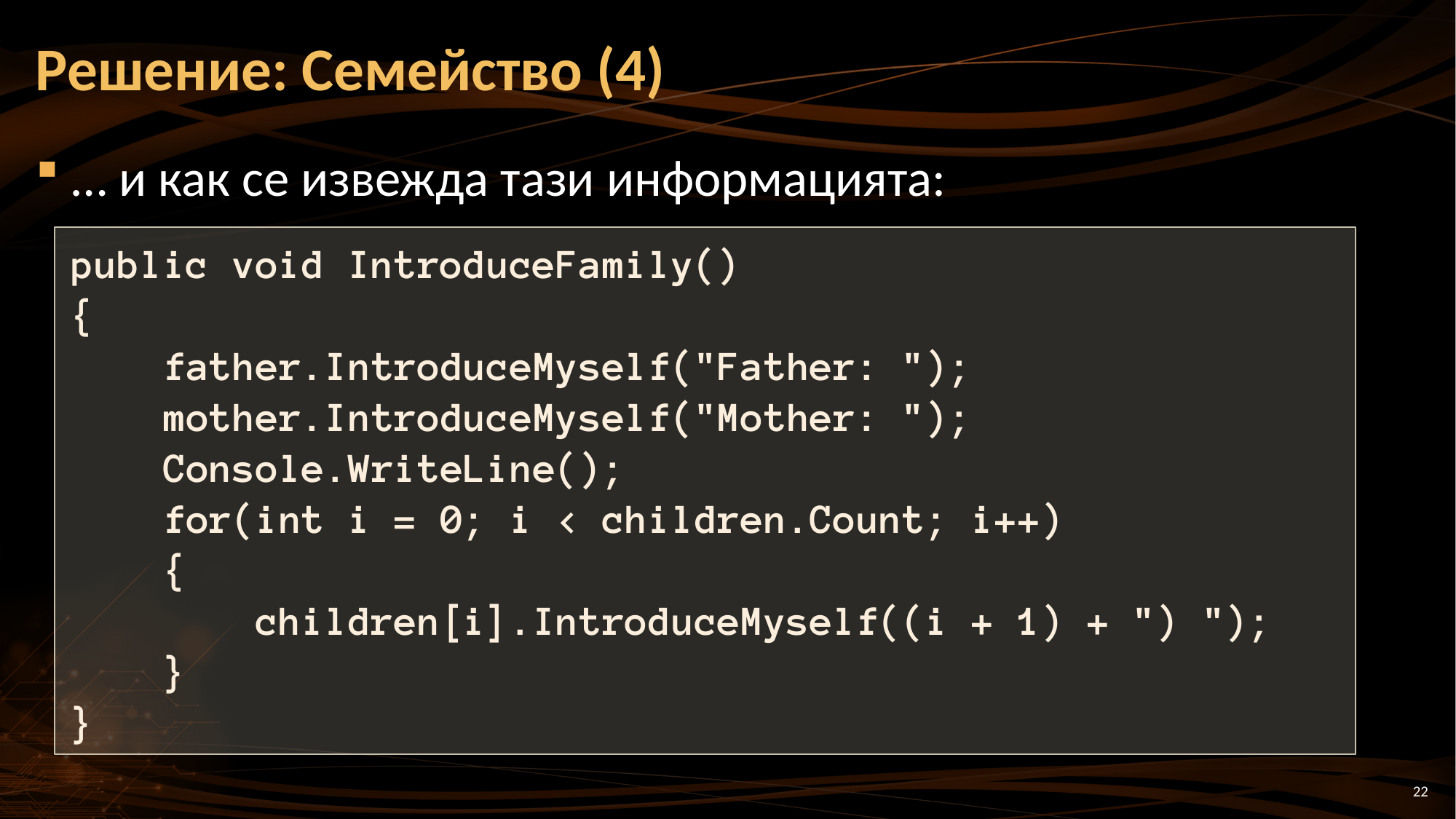

# Решение: Семейство (4)
… и как се извежда тази информацията:
public void IntroduceFamily()
{
    father.IntroduceMyself("Father: ");
    mother.IntroduceMyself("Mother: ");
    Console.WriteLine();
    for(int i = 0; i < children.Count; i++)
    {
        children[i].IntroduceMyself((i + 1) + ") ");
    }
}
22